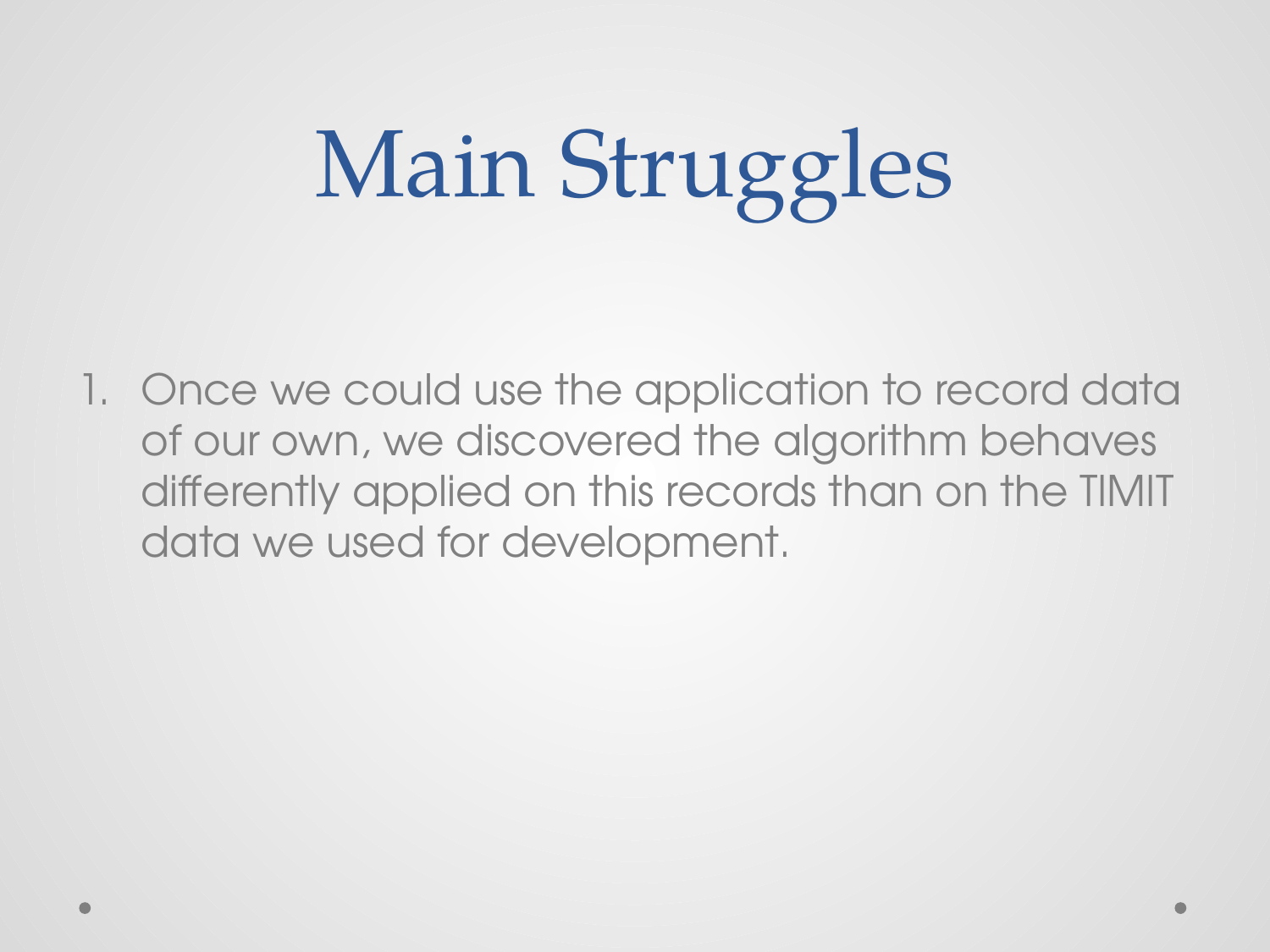

# Main Struggles
Once we could use the application to record data of our own, we discovered the algorithm behaves differently applied on this records than on the TIMIT data we used for development.